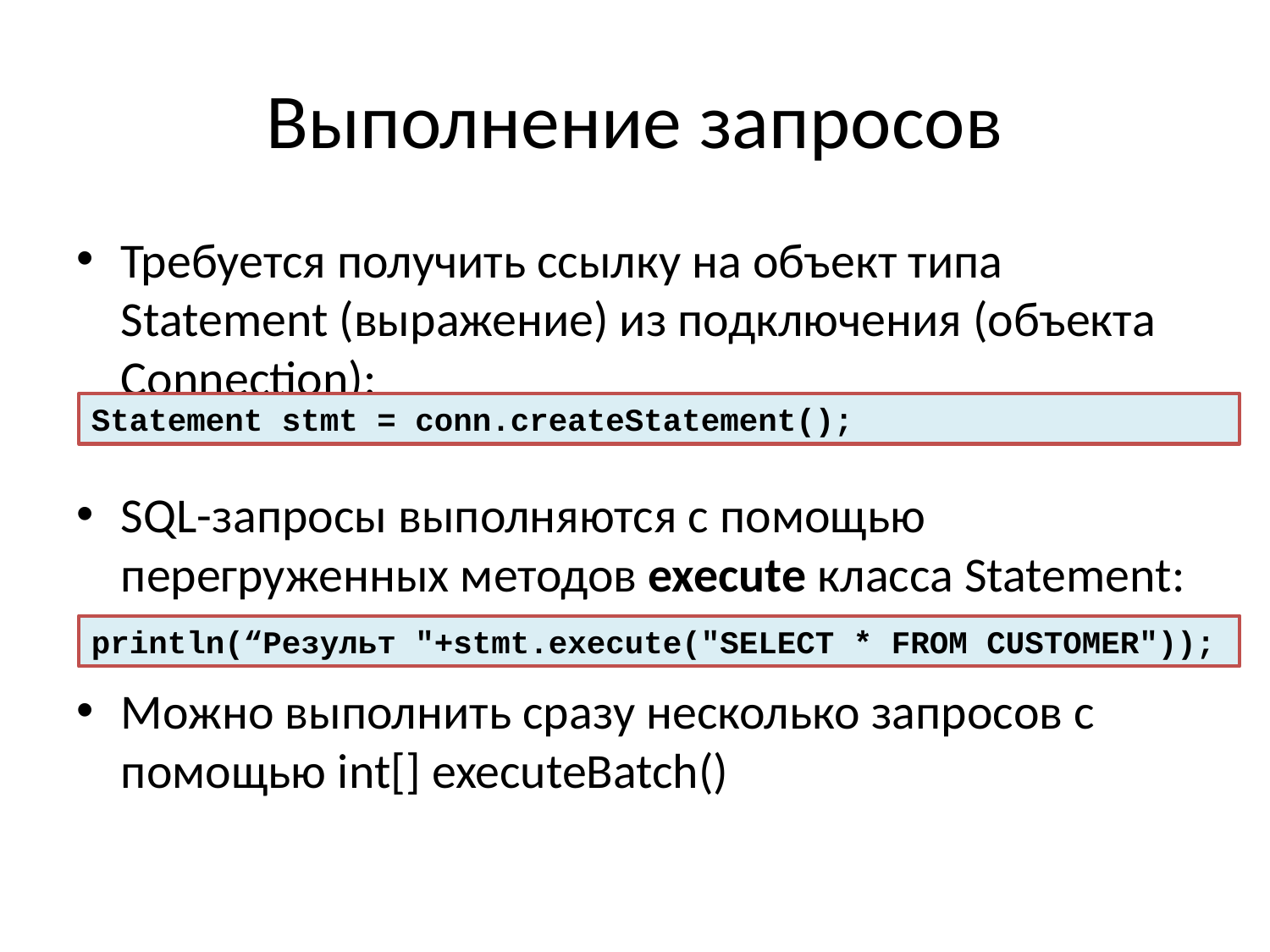

# Выполнение запросов
Требуется получить ссылку на объект типа Statement (выражение) из подключения (объекта Connection):

SQL-запросы выполняются с помощью перегруженных методов execute класса Statement:

Можно выполнить сразу несколько запросов с помощью int[] executeBatch()
Statement stmt = conn.createStatement();
println(“Результ "+stmt.execute("SELECT * FROM CUSTOMER"));